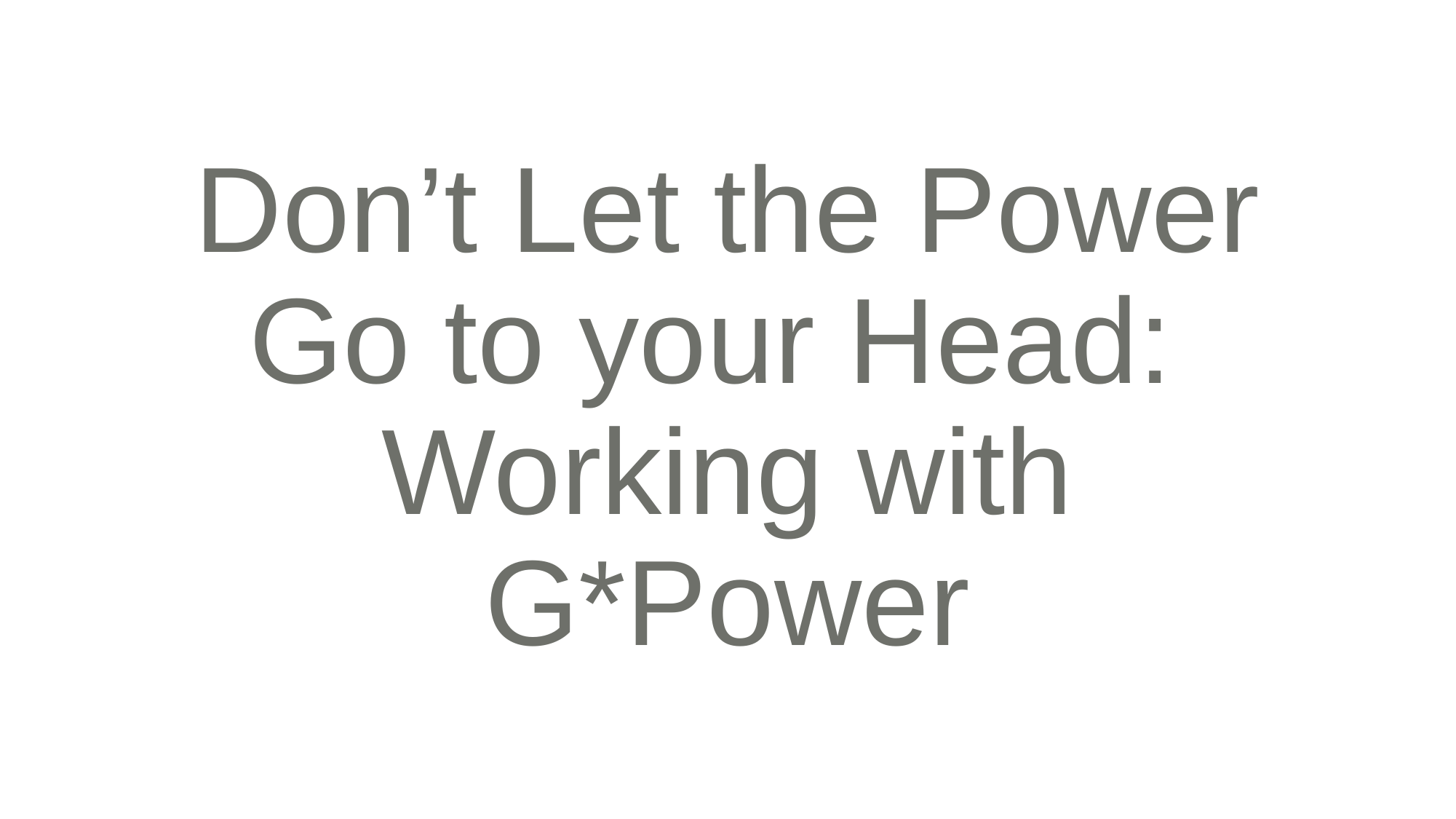

# Don’t Let the Power Go to your Head: Working with G*Power